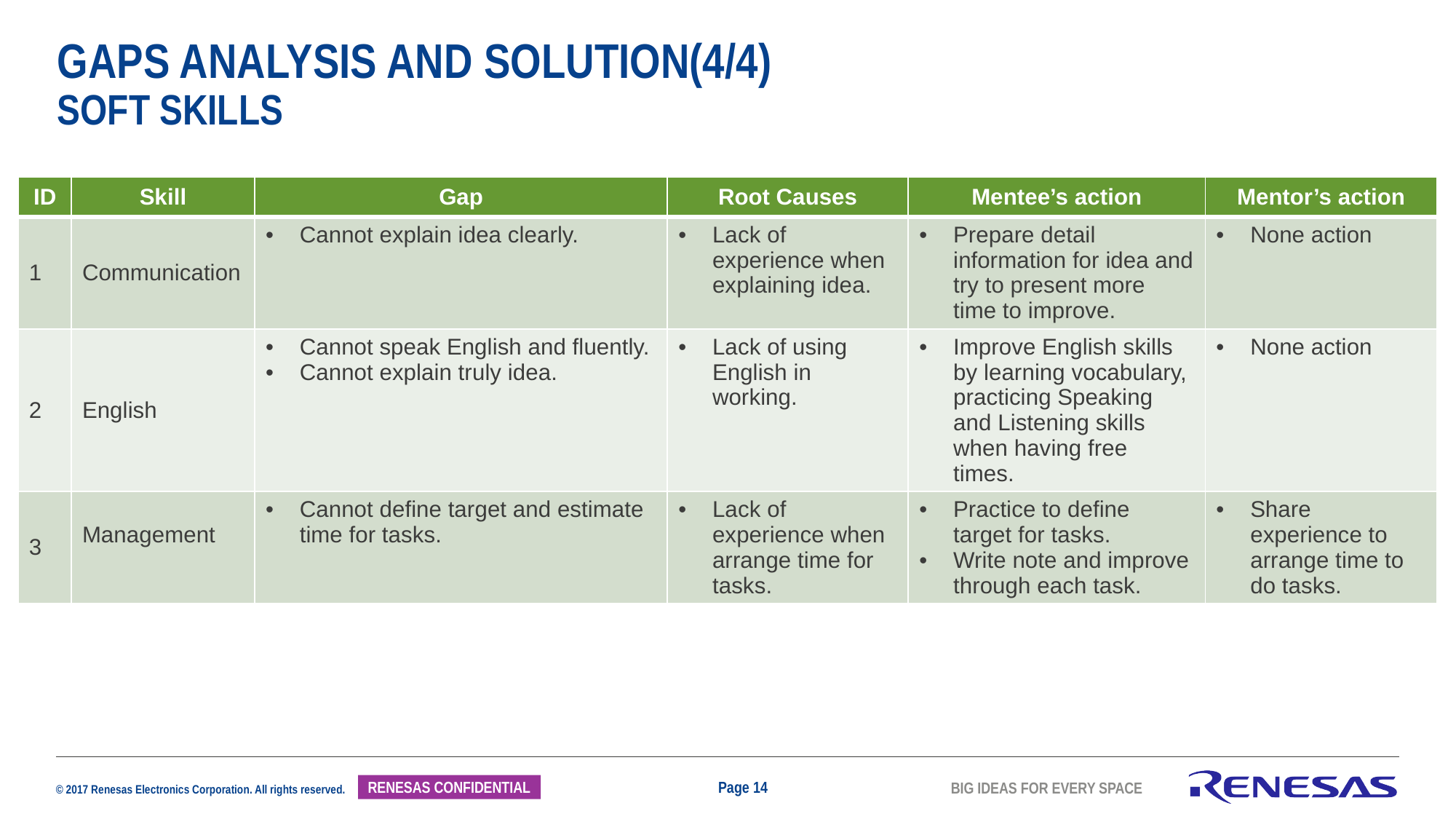

# Gaps Analysis and Solution(4/4) Soft skills
| ID | Skill | Gap | Root Causes | Mentee’s action | Mentor’s action |
| --- | --- | --- | --- | --- | --- |
| 1 | Communication | Cannot explain idea clearly. | Lack of experience when explaining idea. | Prepare detail information for idea and try to present more time to improve. | None action |
| 2 | English | Cannot speak English and fluently. Cannot explain truly idea. | Lack of using English in working. | Improve English skills by learning vocabulary, practicing Speaking and Listening skills when having free times. | None action |
| 3 | Management | Cannot define target and estimate time for tasks. | Lack of experience when arrange time for tasks. | Practice to define target for tasks. Write note and improve through each task. | Share experience to arrange time to do tasks. |
Page 14